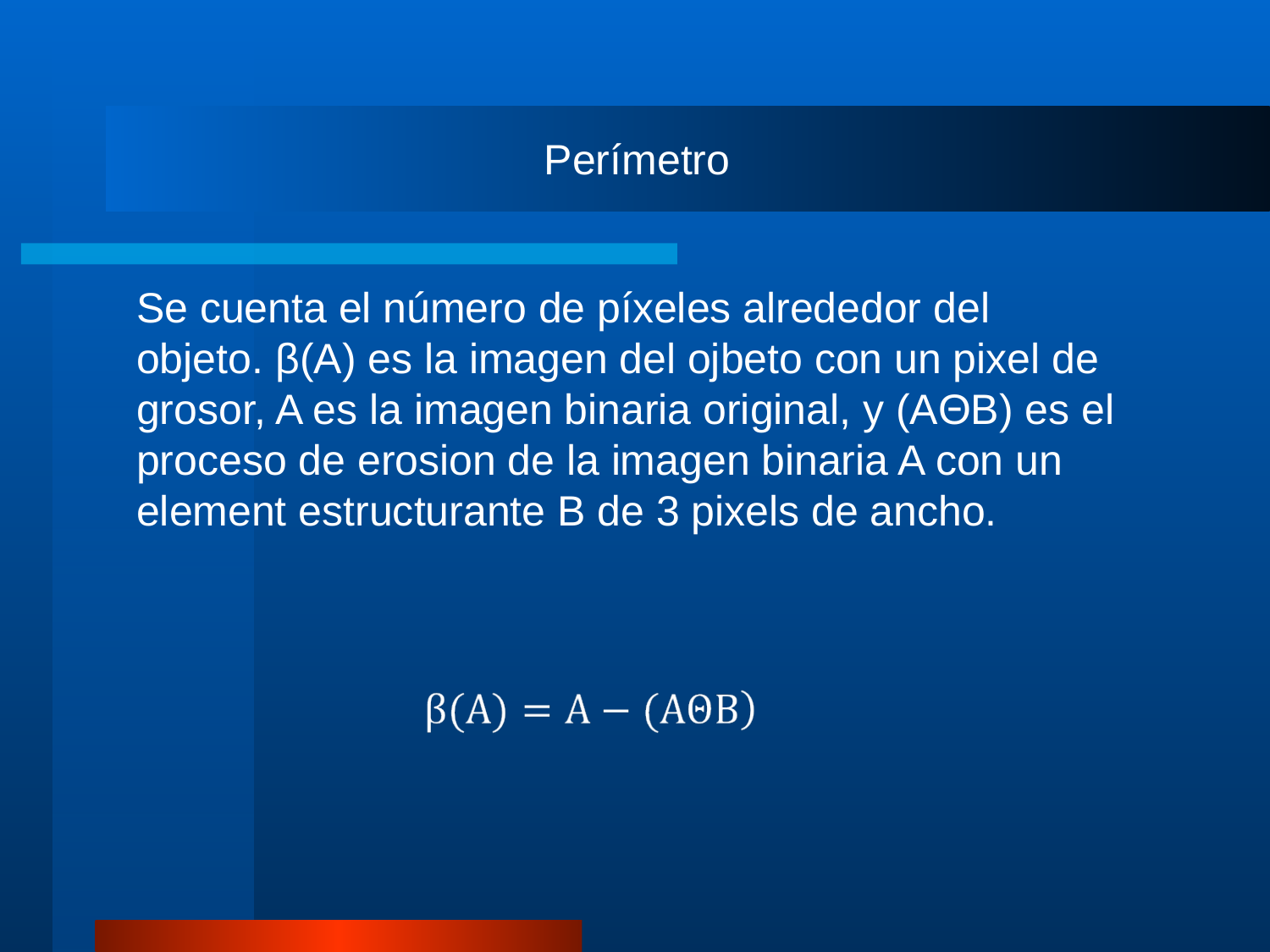

Perímetro
Se cuenta el número de píxeles alrededor del objeto. β(A) es la imagen del ojbeto con un pixel de grosor, A es la imagen binaria original, y (AΘB) es el proceso de erosion de la imagen binaria A con un element estructurante B de 3 pixels de ancho.